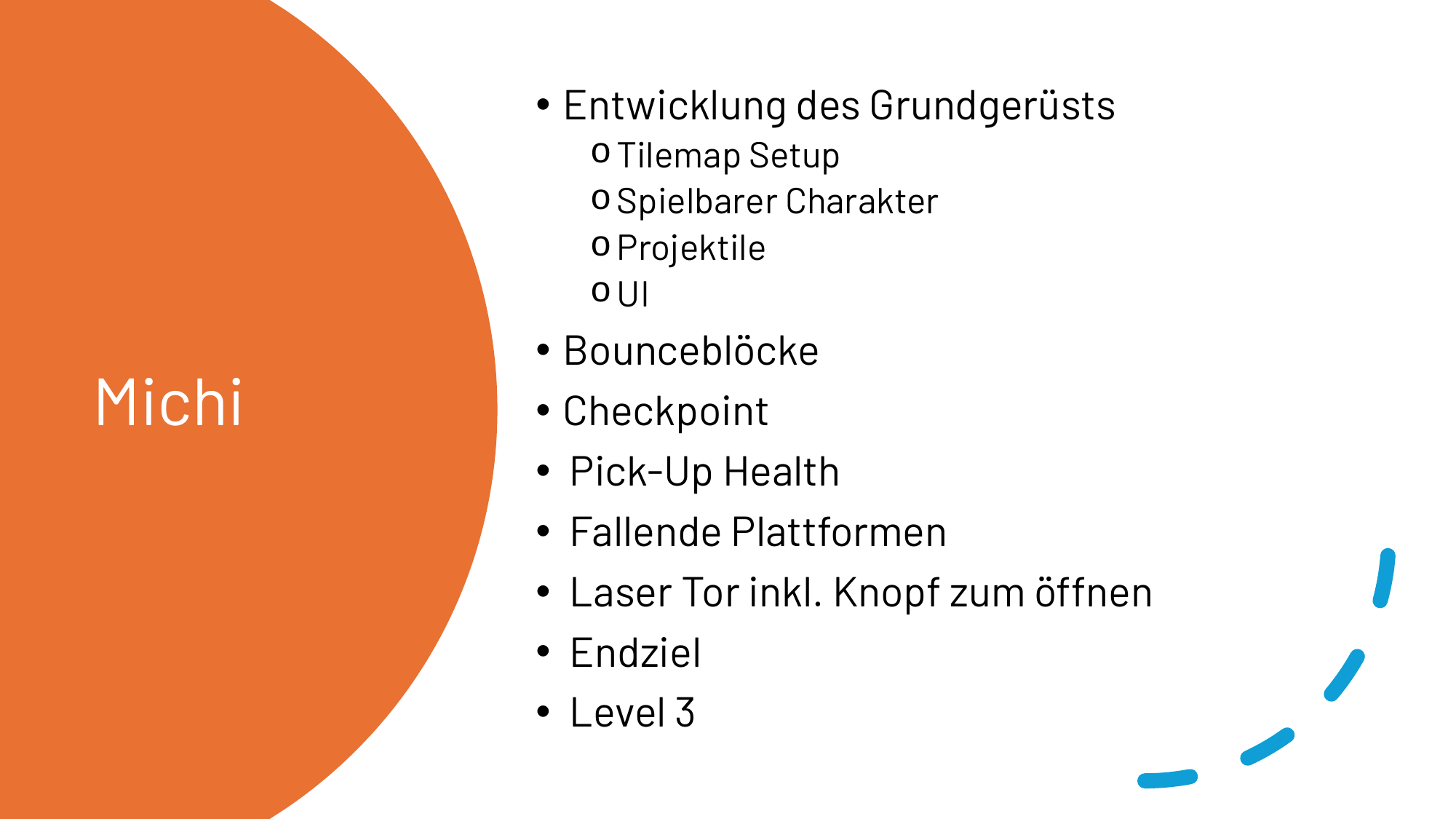

Entwicklung des Grundgerüsts
Tilemap Setup
Spielbarer Charakter
Projektile
UI
Bounceblöcke
Checkpoint
Pick-Up Health
Fallende Plattformen
Laser Tor inkl. Knopf zum öffnen
Endziel
Level 3
# Michi